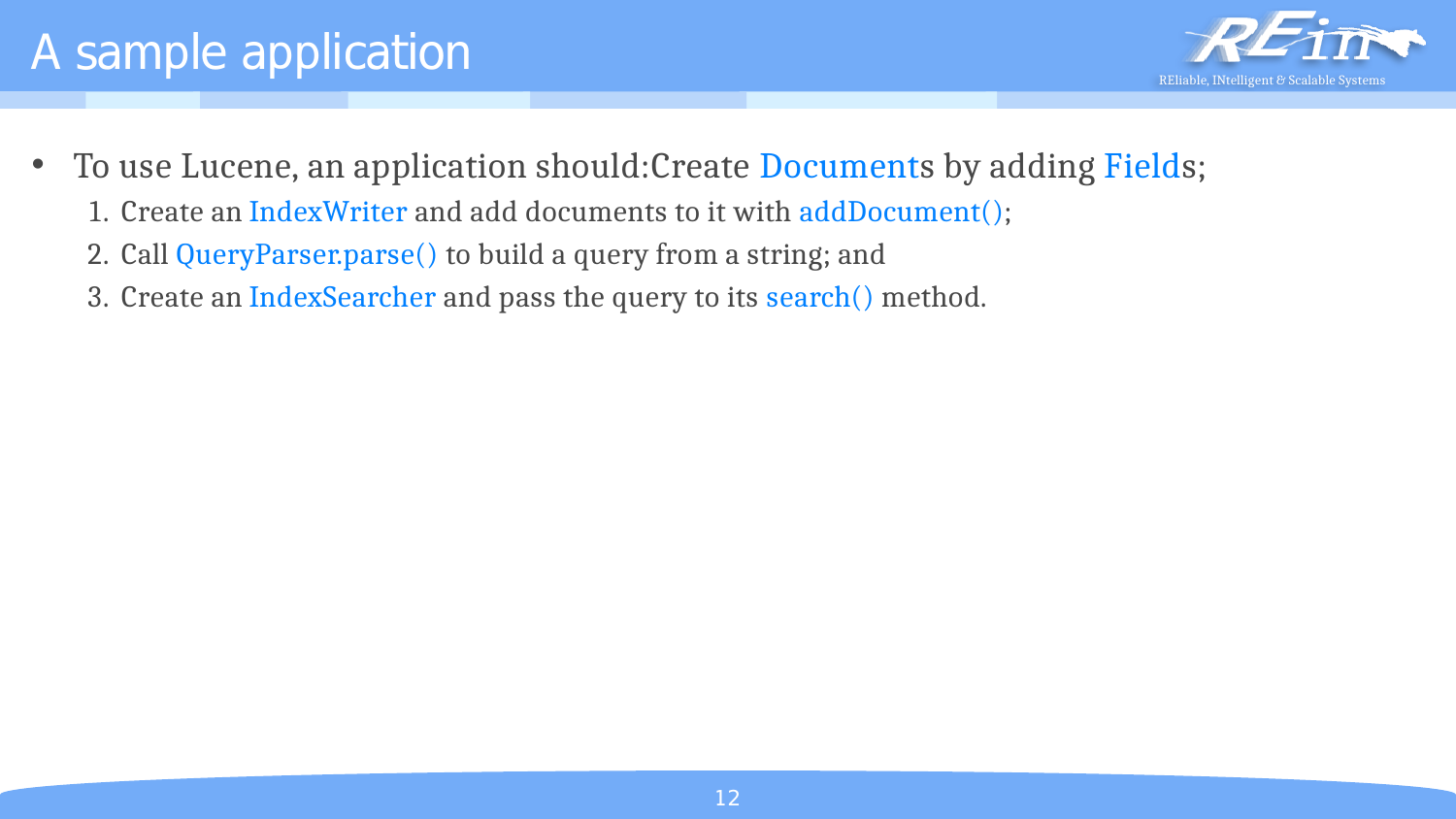

# A sample application
To use Lucene, an application should:Create Documents by adding Fields;
Create an IndexWriter and add documents to it with addDocument();
Call QueryParser.parse() to build a query from a string; and
Create an IndexSearcher and pass the query to its search() method.
12